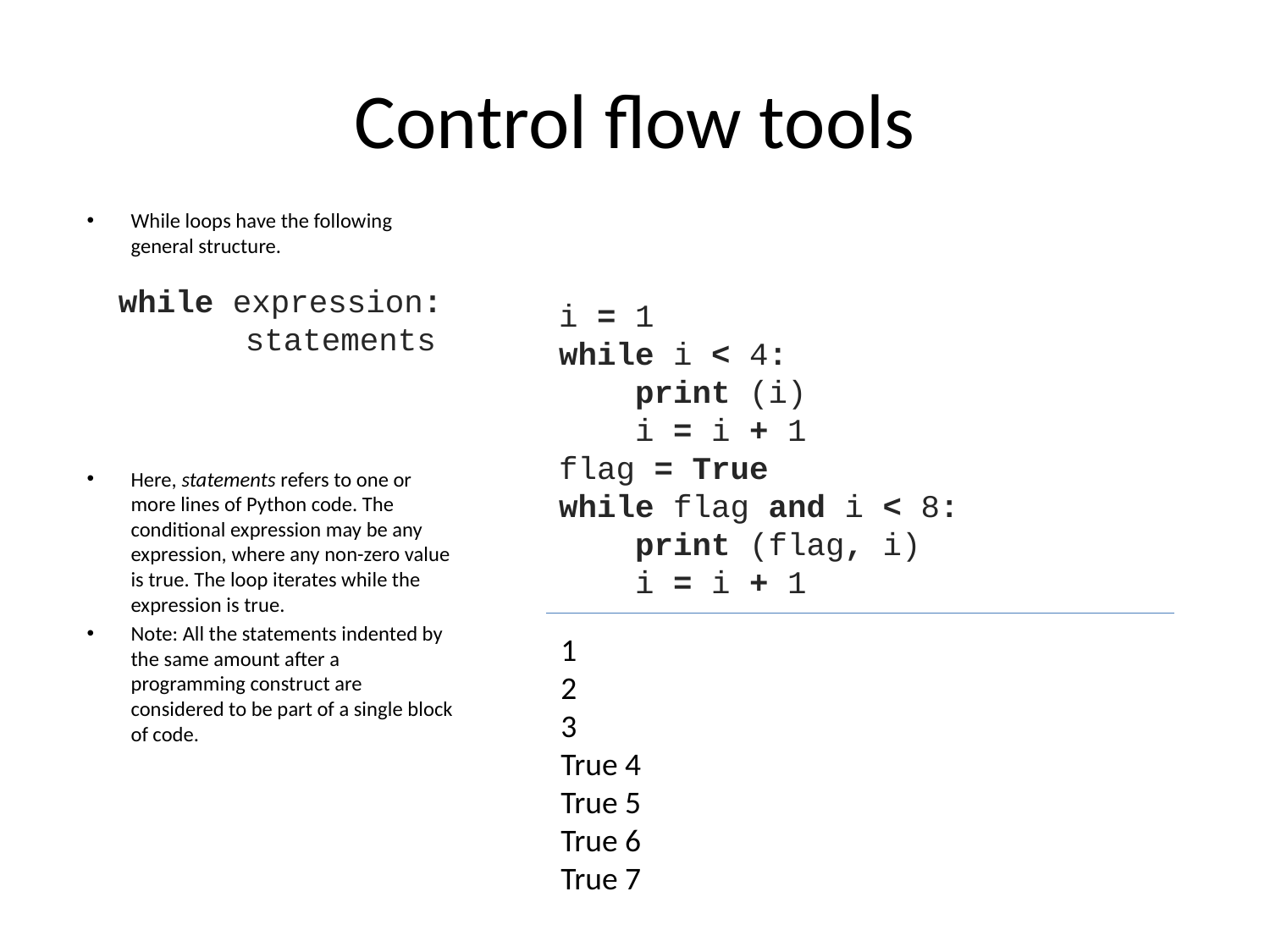

# Control flow tools
While loops have the following general structure.

Here, statements refers to one or more lines of Python code. The conditional expression may be any expression, where any non-zero value is true. The loop iterates while the expression is true.
Note: All the statements indented by the same amount after a programming construct are considered to be part of a single block of code.
while expression:
	statements
i = 1
while i < 4:
    print (i)
    i = i + 1
flag = True
while flag and i < 8:
    print (flag, i)
    i = i + 1

1
2
3
True 4
True 5
True 6
True 7